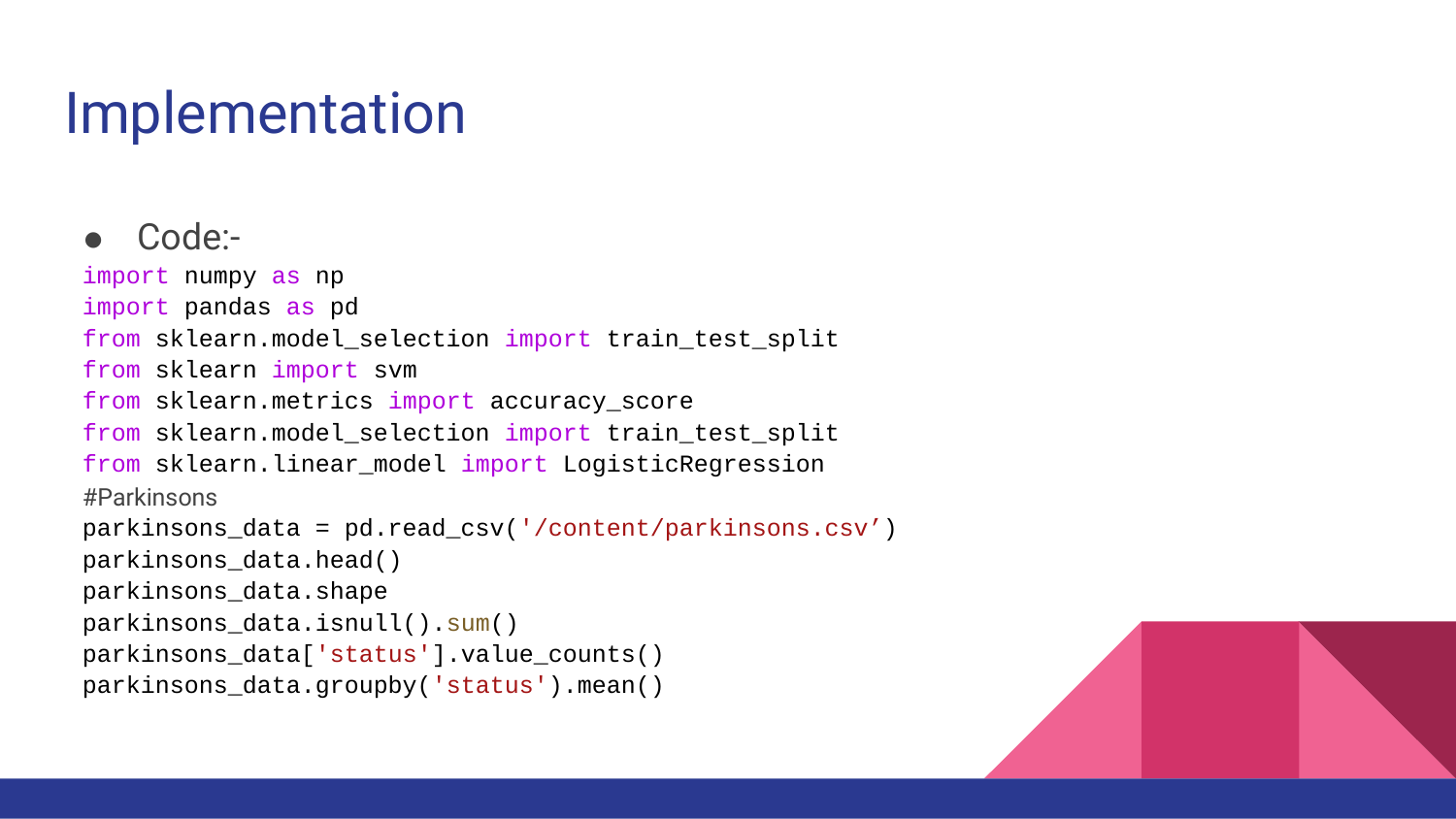

# Implementation
Code:-
import numpy as np
import pandas as pd
from sklearn.model_selection import train_test_split
from sklearn import svm
from sklearn.metrics import accuracy_score
from sklearn.model_selection import train_test_split
from sklearn.linear_model import LogisticRegression
#Parkinsons
parkinsons_data = pd.read_csv('/content/parkinsons.csv’)
parkinsons_data.head()
parkinsons_data.shape
parkinsons_data.isnull().sum()
parkinsons_data['status'].value_counts()
parkinsons_data.groupby('status').mean()